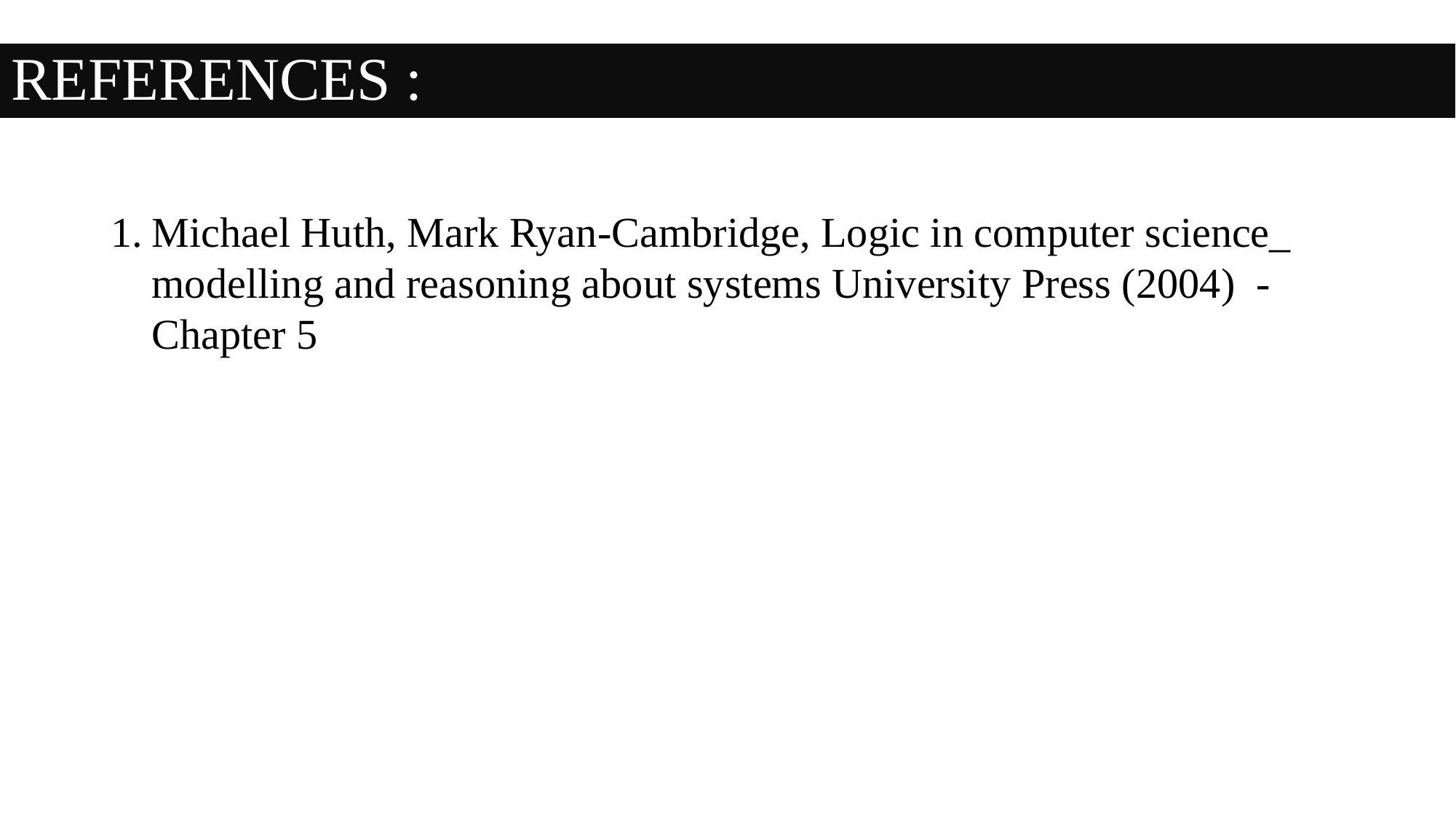

REFERENCES :
Michael Huth, Mark Ryan-Cambridge, Logic in computer science_ modelling and reasoning about systems University Press (2004)  - Chapter 5